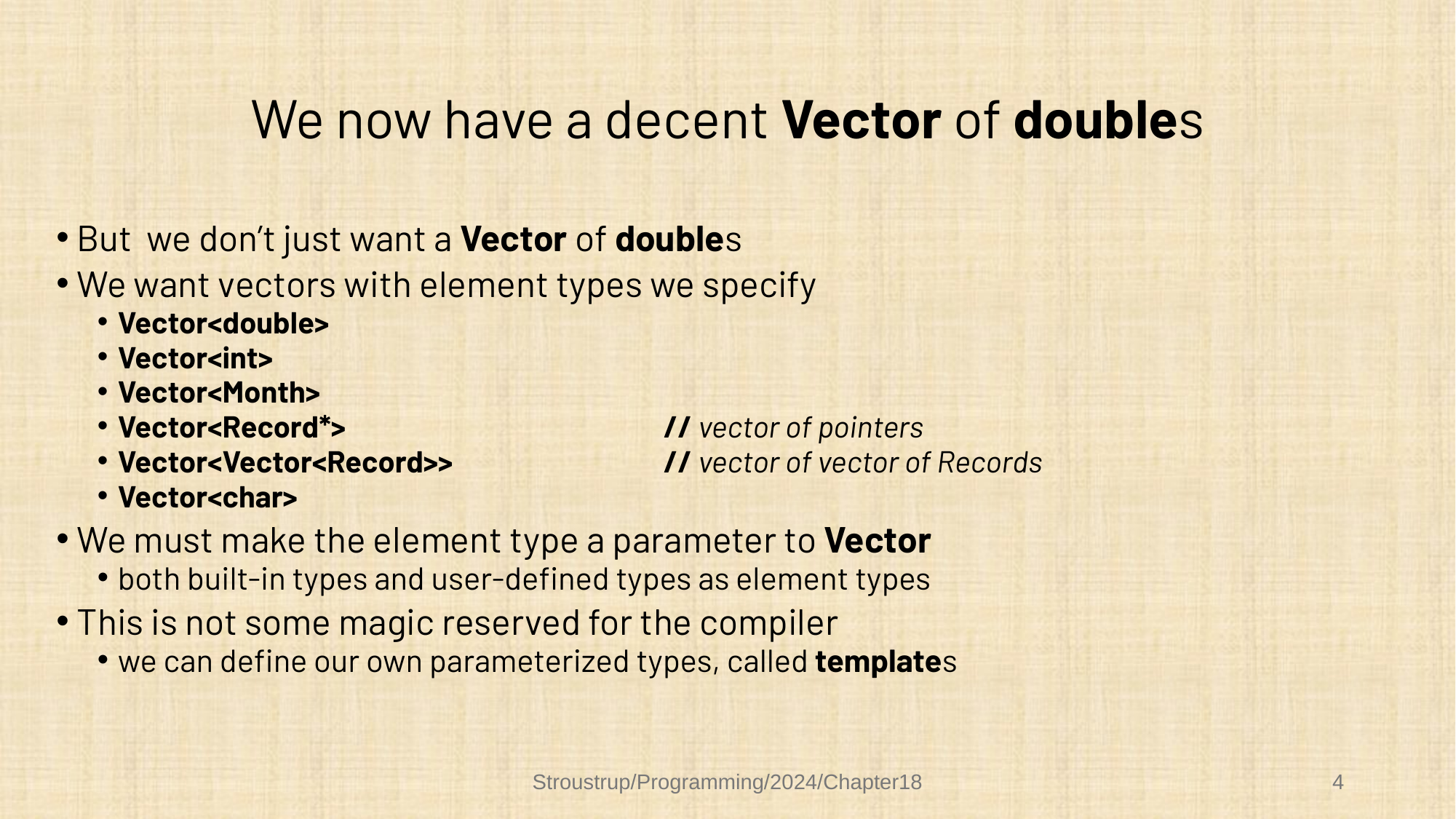

# We now have a decent Vector of doubles
But  we don’t just want a Vector of doubles
We want vectors with element types we specify
Vector<double>
Vector<int>
Vector<Month>
Vector<Record*>			// vector of pointers
Vector<Vector<Record>>		// vector of vector of Records
Vector<char>
We must make the element type a parameter to Vector
both built-in types and user-defined types as element types
This is not some magic reserved for the compiler
we can define our own parameterized types, called templates
Stroustrup/Programming/2024/Chapter18
4